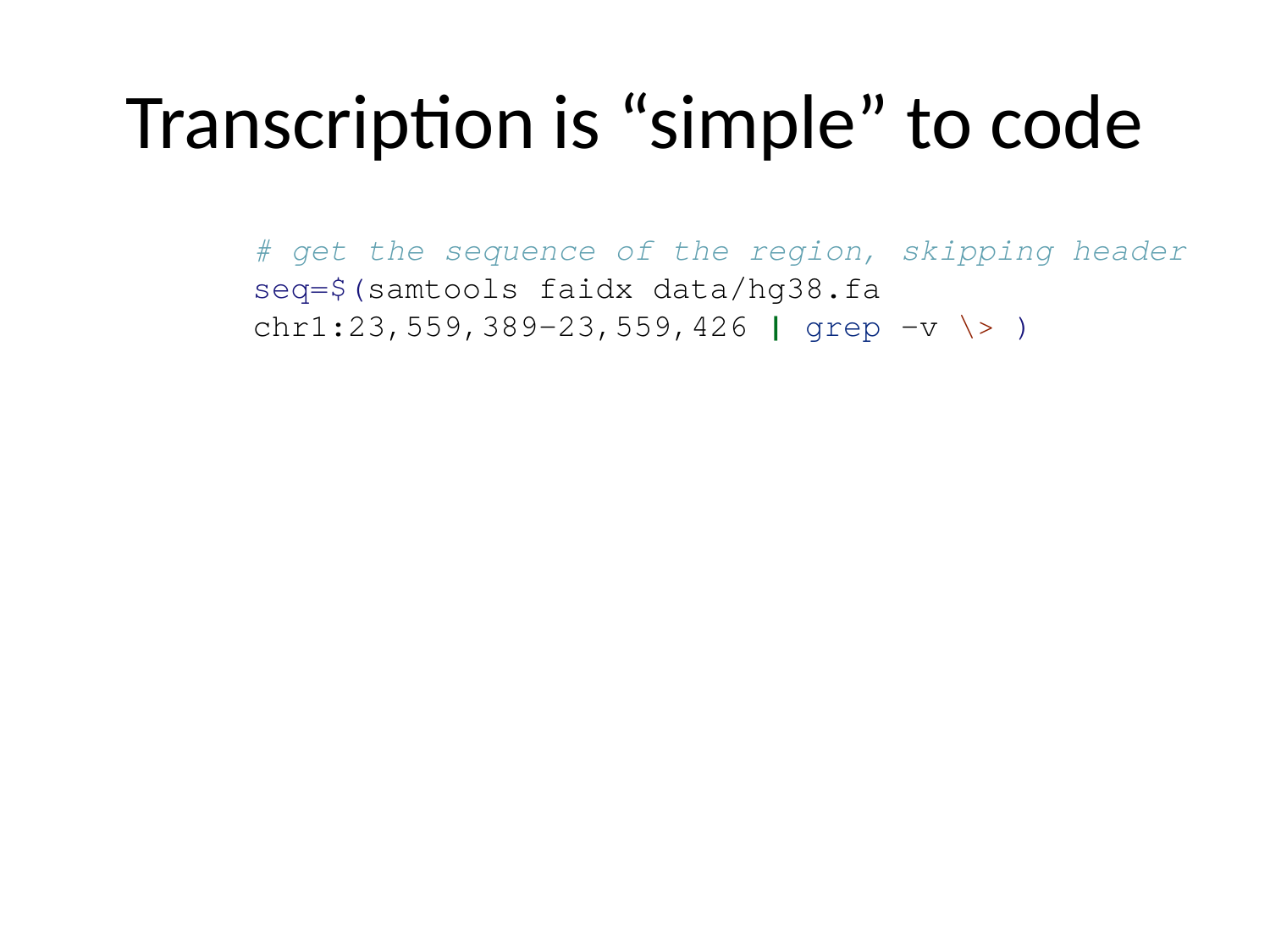

# Transcription is “simple” to code
# get the sequence of the region, skipping header seq=$(samtools faidx data/hg38.fa chr1:23,559,389-23,559,426 | grep -v \> )